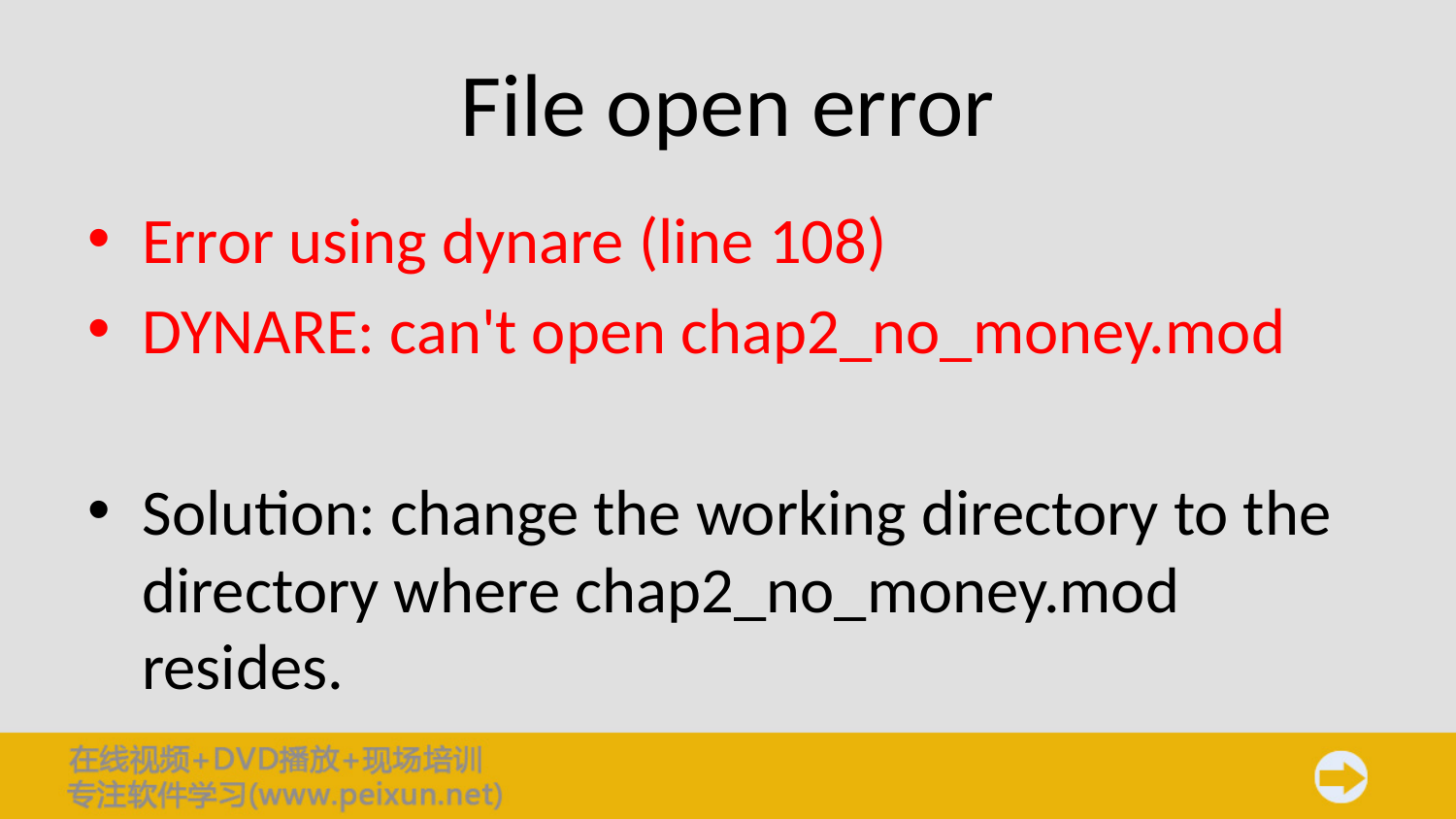

# File open error
Error using dynare (line 108)
DYNARE: can't open chap2_no_money.mod

Solution: change the working directory to the directory where chap2_no_money.mod resides.